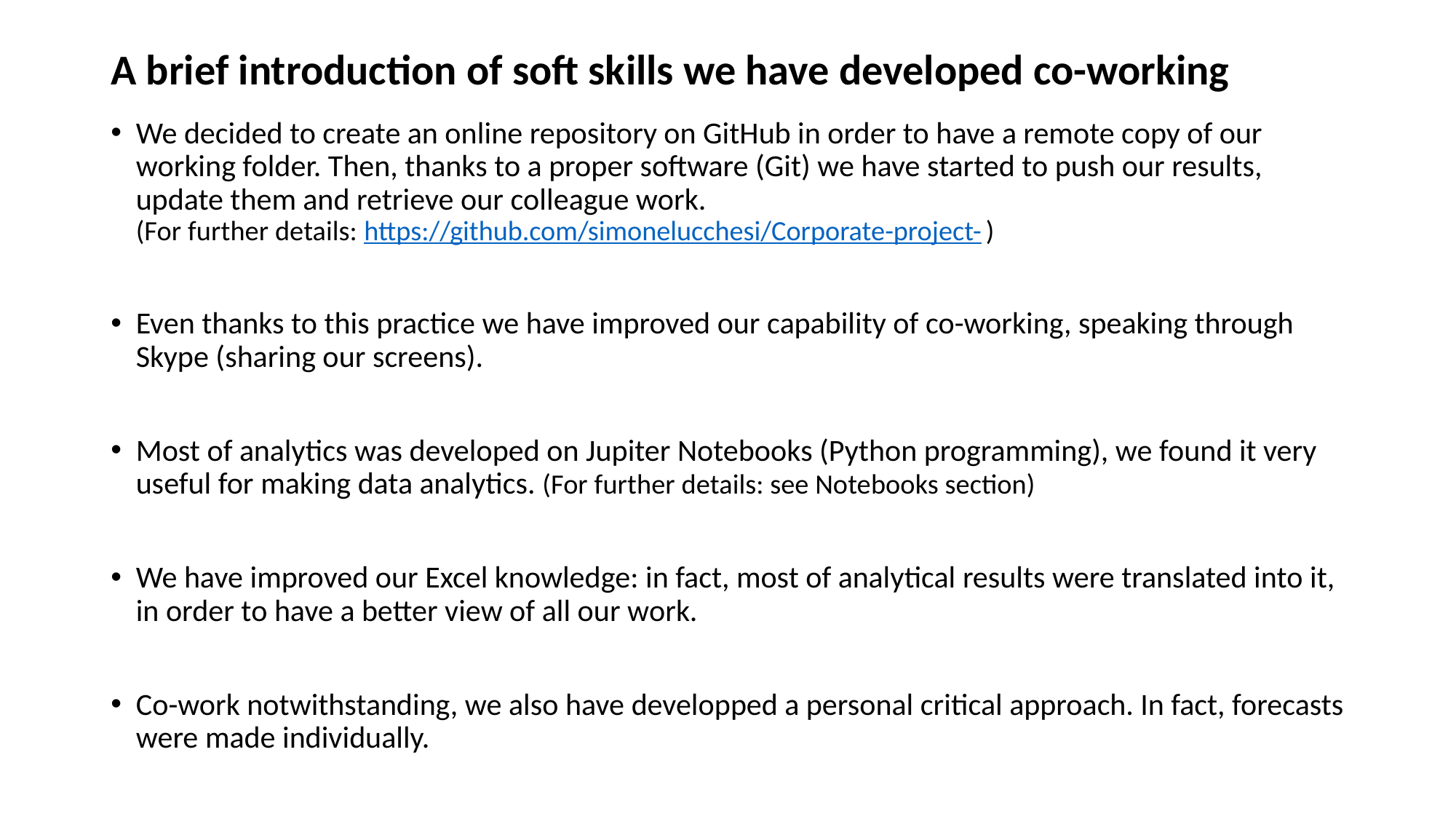

# A brief introduction of soft skills we have developed co-working
We decided to create an online repository on GitHub in order to have a remote copy of our working folder. Then, thanks to a proper software (Git) we have started to push our results, update them and retrieve our colleague work.
(For further details: https://github.com/simonelucchesi/Corporate-project-)

Even thanks to this practice we have improved our capability of co-working, speaking through Skype (sharing our screens).

Most of analytics was developed on Jupiter Notebooks (Python programming), we found it very useful for making data analytics. (For further details: see Notebooks section)

We have improved our Excel knowledge: in fact, most of analytical results were translated into it, in order to have a better view of all our work.

Co-work notwithstanding, we also have developped a personal critical approach. In fact, forecasts were made individually.